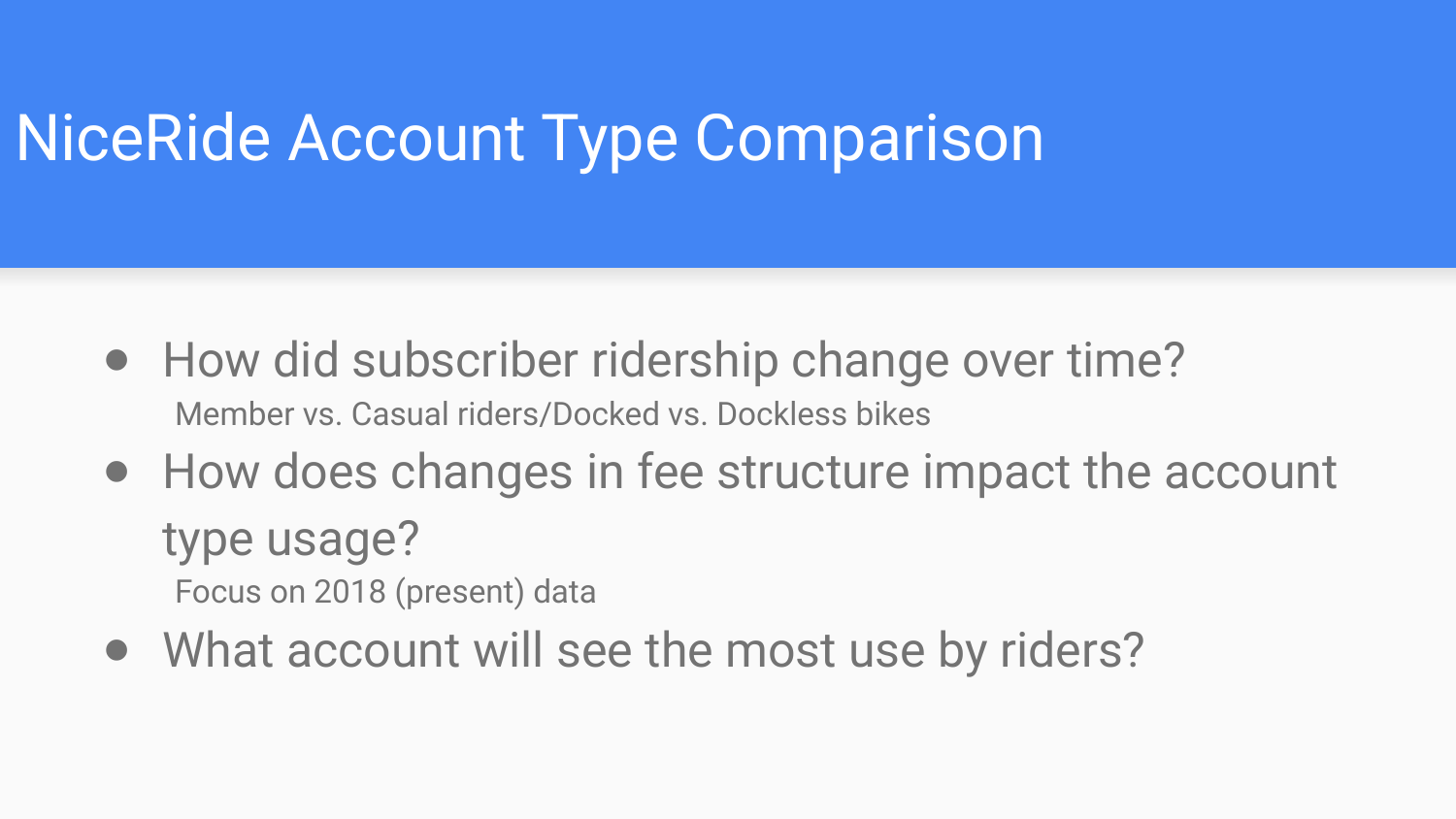

# NiceRide Account Type Comparison

How did subscriber ridership change over time?
Member vs. Casual riders/Docked vs. Dockless bikes
How does changes in fee structure impact the account type usage?
Focus on 2018 (present) data
What account will see the most use by riders?